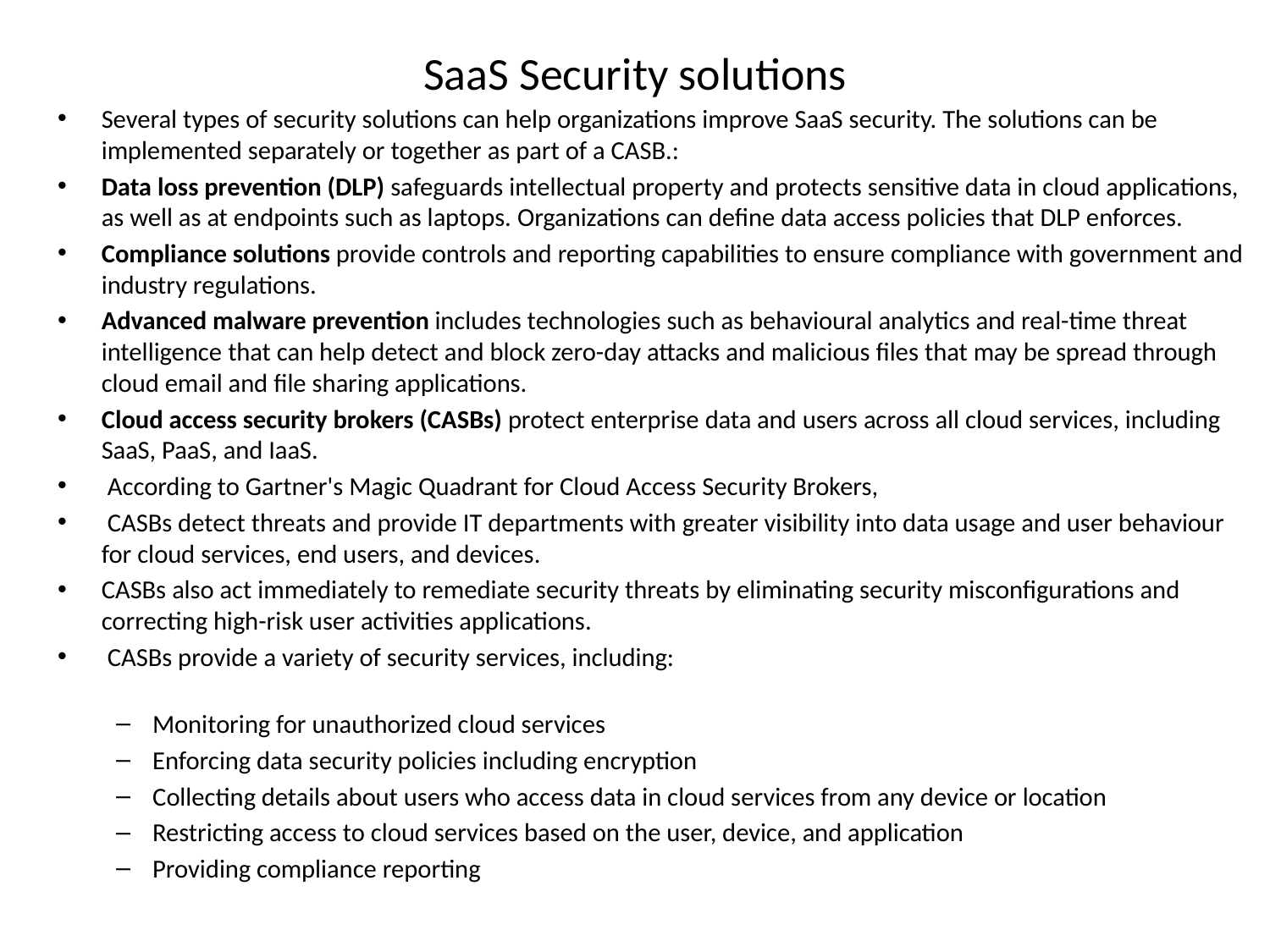

# SaaS Security solutions
Several types of security solutions can help organizations improve SaaS security. The solutions can be implemented separately or together as part of a CASB.:
Data loss prevention (DLP) safeguards intellectual property and protects sensitive data in cloud applications, as well as at endpoints such as laptops. Organizations can define data access policies that DLP enforces.
Compliance solutions provide controls and reporting capabilities to ensure compliance with government and industry regulations.
Advanced malware prevention includes technologies such as behavioural analytics and real-time threat intelligence that can help detect and block zero-day attacks and malicious files that may be spread through cloud email and file sharing applications.
Cloud access security brokers (CASBs) protect enterprise data and users across all cloud services, including SaaS, PaaS, and IaaS.
 According to Gartner's Magic Quadrant for Cloud Access Security Brokers,
 CASBs detect threats and provide IT departments with greater visibility into data usage and user behaviour for cloud services, end users, and devices.
CASBs also act immediately to remediate security threats by eliminating security misconfigurations and correcting high-risk user activities applications.
 CASBs provide a variety of security services, including:
Monitoring for unauthorized cloud services
Enforcing data security policies including encryption
Collecting details about users who access data in cloud services from any device or location
Restricting access to cloud services based on the user, device, and application
Providing compliance reporting